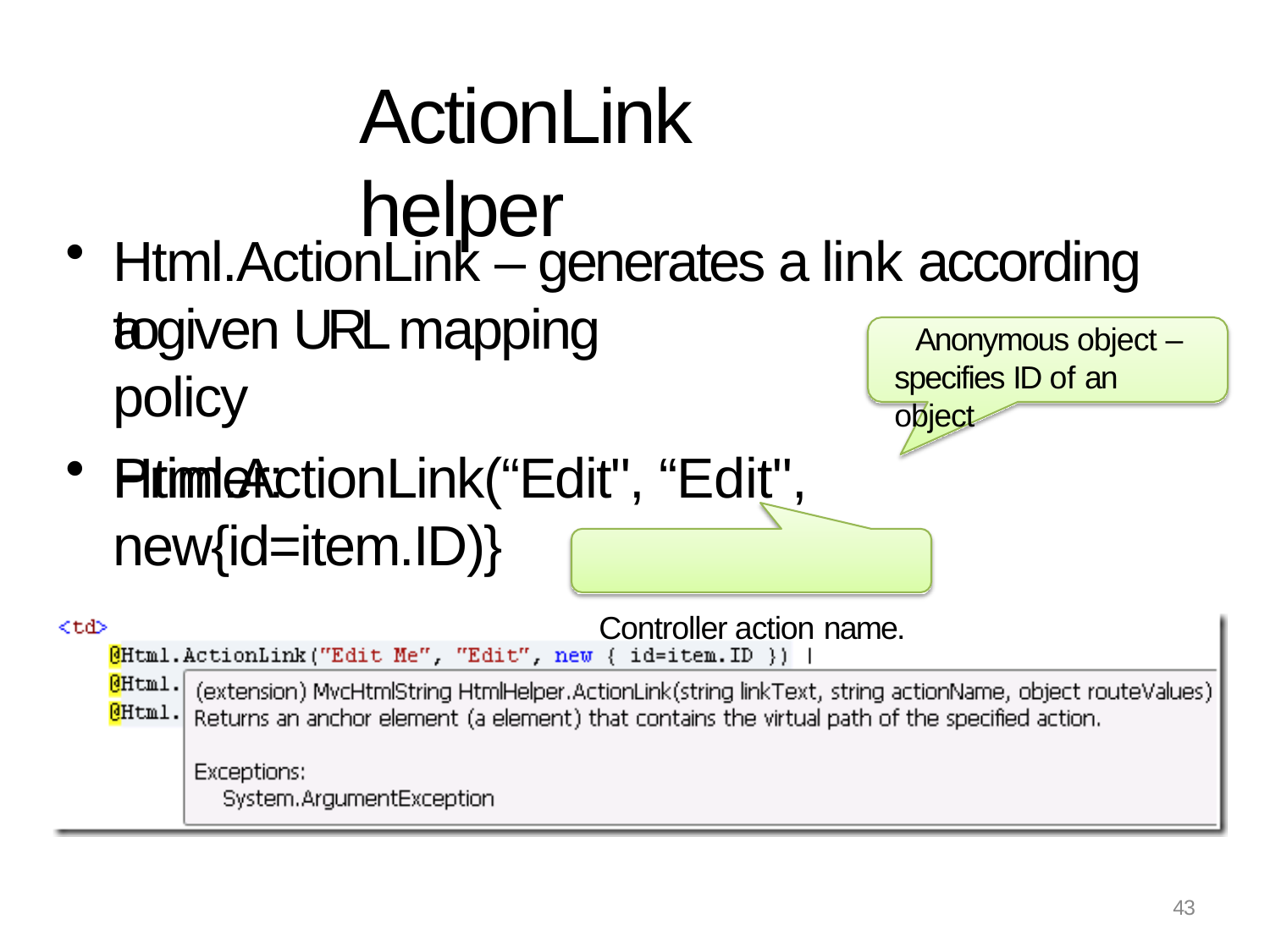

# ActionLink helper
Html.ActionLink – generates a link according to
a given URL mapping policy
Primer:

Anonymous object –  specifies ID of an object
Html.ActionLink(“Edit", “Edit", new{id=item.ID)}
Controller action name.

43